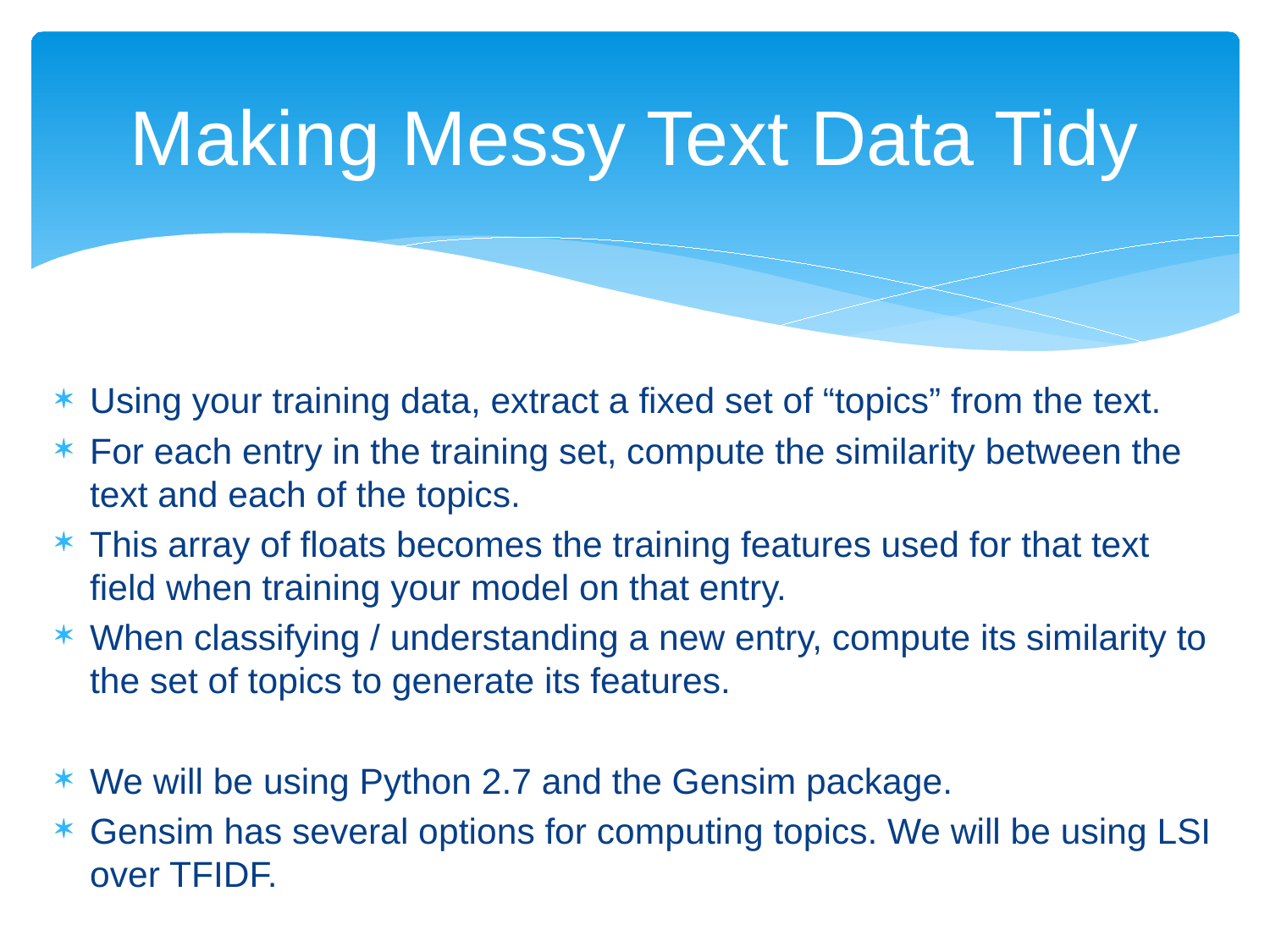

# Making Messy Text Data Tidy
Using your training data, extract a fixed set of “topics” from the text.
For each entry in the training set, compute the similarity between the text and each of the topics.
This array of floats becomes the training features used for that text field when training your model on that entry.
When classifying / understanding a new entry, compute its similarity to the set of topics to generate its features.

We will be using Python 2.7 and the Gensim package.
Gensim has several options for computing topics. We will be using LSI over TFIDF.